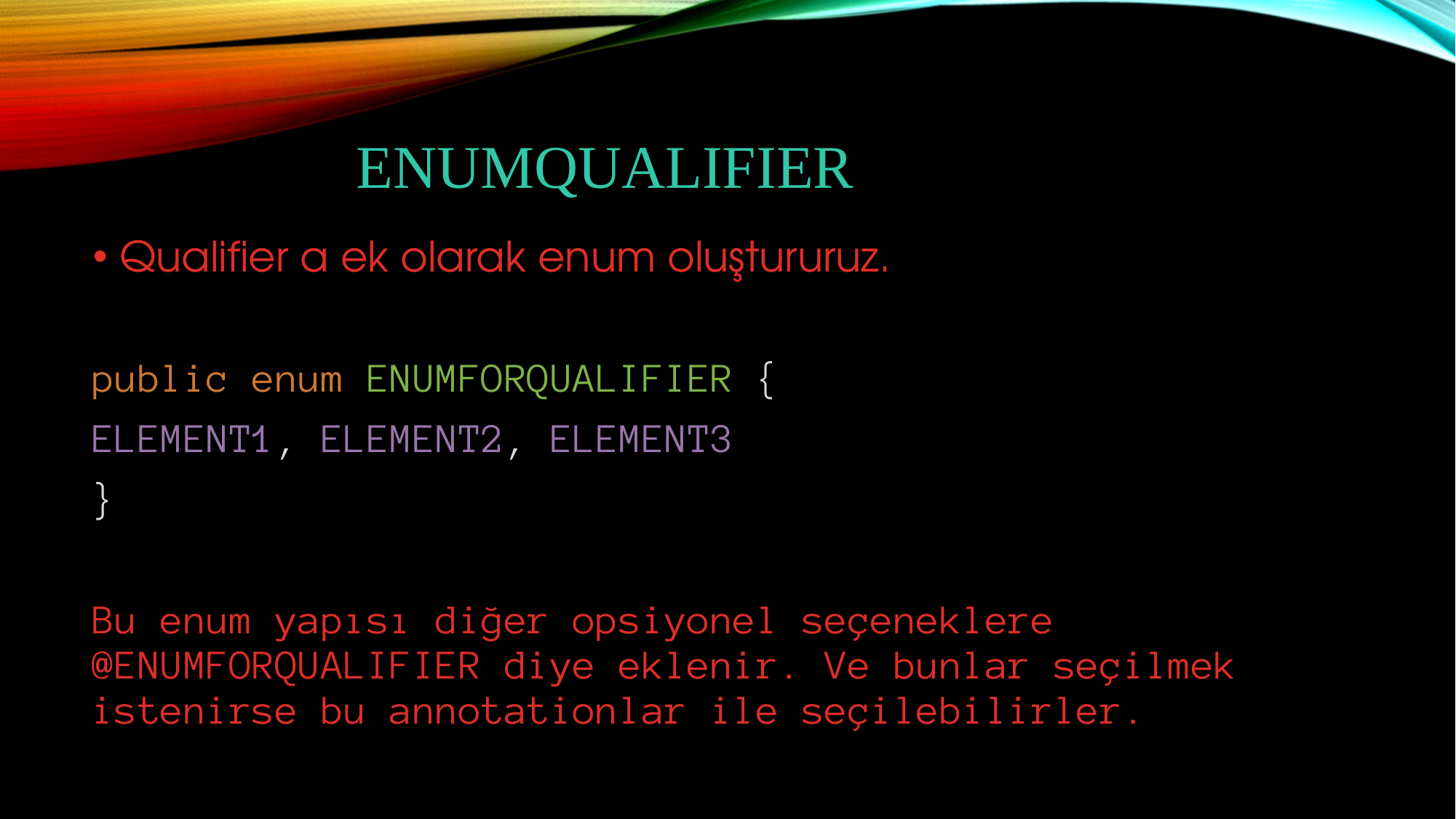

# ENUMQUALIFIER
Qualifier a ek olarak enum oluştururuz.

public enum ENUMFORQUALIFIER {
ELEMENT1, ELEMENT2, ELEMENT3
}

Bu enum yapısı diğer opsiyonel seçeneklere @ENUMFORQUALIFIER diye eklenir. Ve bunlar seçilmek istenirse bu annotationlar ile seçilebilirler.